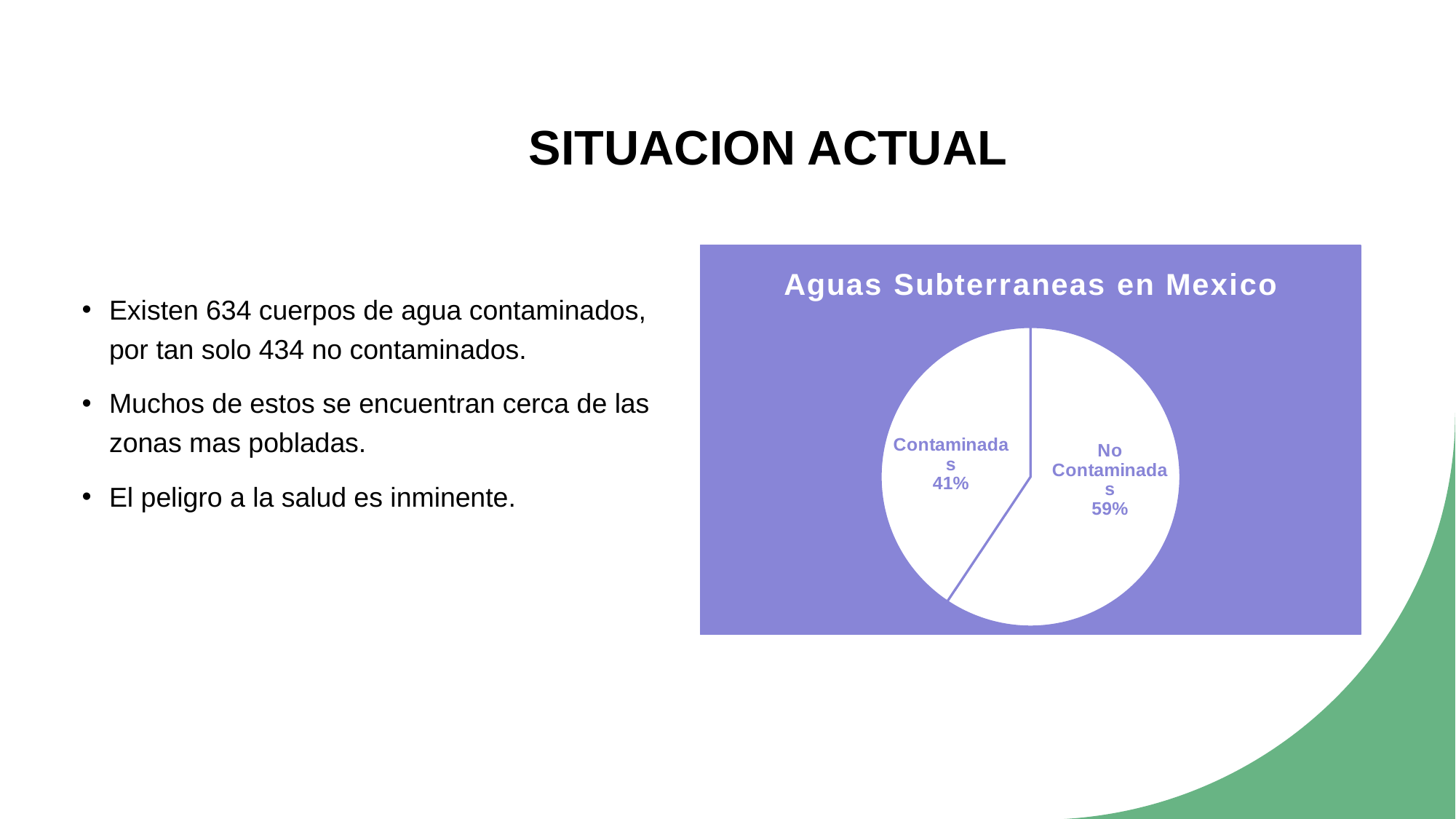

# SITUACION ACTUAL

Existen 634 cuerpos de agua contaminados, por tan solo 434 no contaminados.
Muchos de estos se encuentran cerca de las zonas mas pobladas.
El peligro a la salud es inminente.

### Chart:

| Category | Aguas Subterraneas en Mexico |
|---|---|
| No Contaminadas | 634.0 |
| Contaminadas | 434.0 |